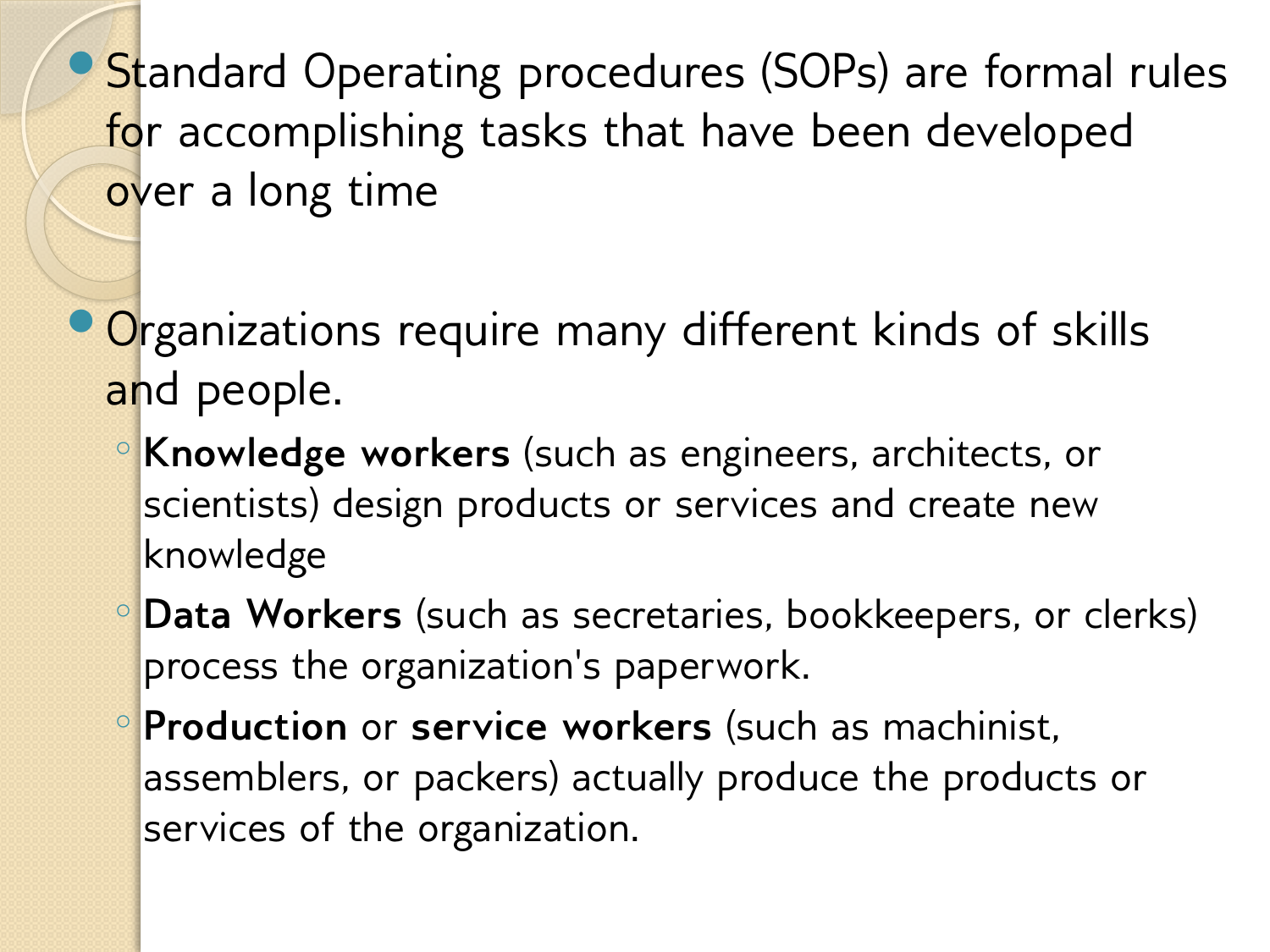

Standard Operating procedures (SOPs) are formal rules for accomplishing tasks that have been developed over a long time

Organizations require many different kinds of skills and people.
Knowledge workers (such as engineers, architects, or scientists) design products or services and create new knowledge
Data Workers (such as secretaries, bookkeepers, or clerks) process the organization's paperwork.
Production or service workers (such as machinist, assemblers, or packers) actually produce the products or services of the organization.